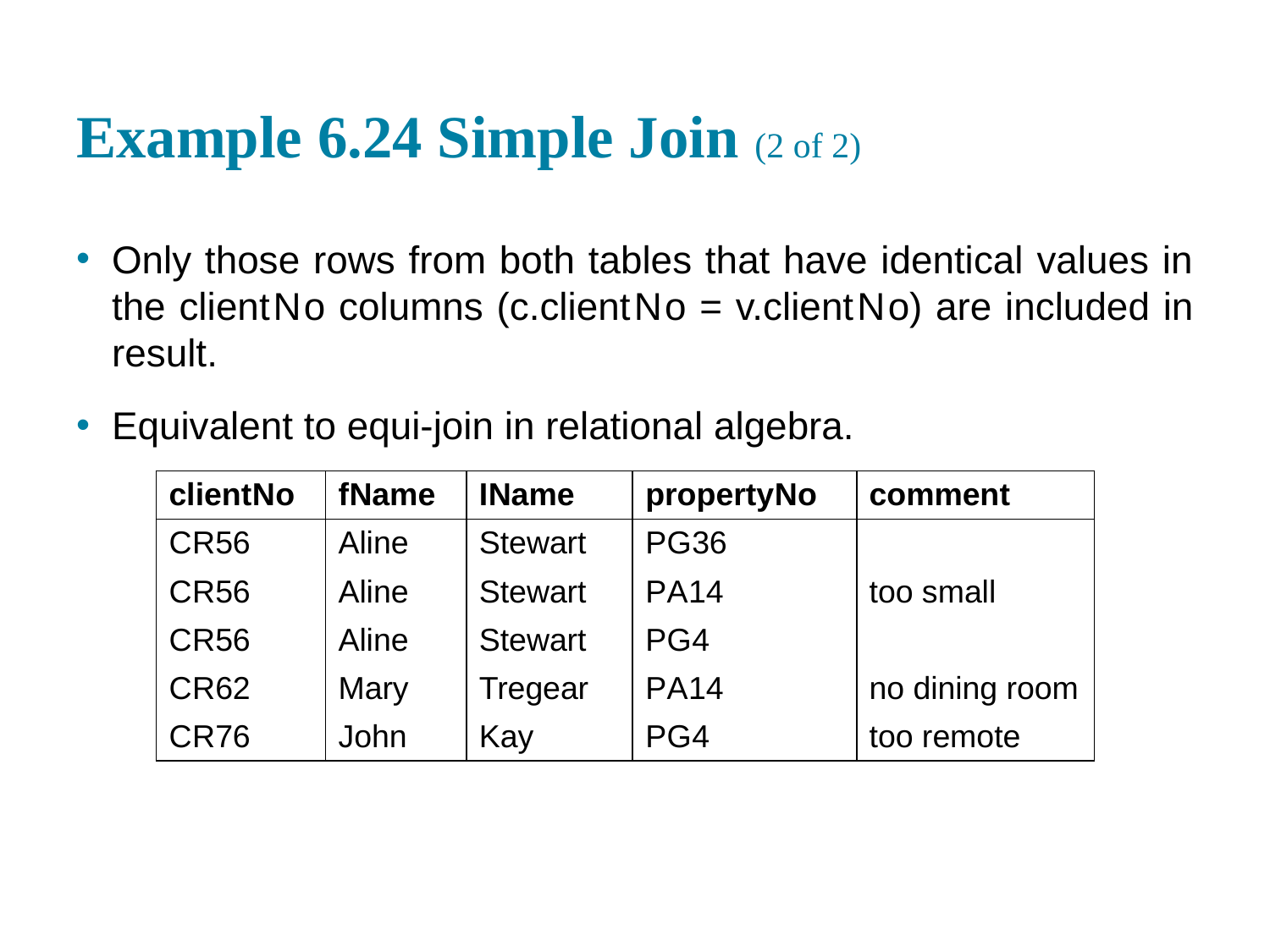

# Example 6.24 Simple Join (2 of 2)
Only those rows from both tables that have identical values in the client N o columns (c.client N o = v.client N o) are included in result.
Equivalent to equi-join in relational algebra.
| client N o | f Name | I Name | property N o | comment |
| --- | --- | --- | --- | --- |
| C R 56 | Aline | Stewart | P G 36 | Blank |
| C R 56 | Aline | Stewart | P A 14 | too small |
| C R 56 | Aline | Stewart | P G 4 | Blank |
| C R 62 | Mary | Tregear | P A 14 | no dining room |
| C R 76 | John | Kay | P G 4 | too remote |